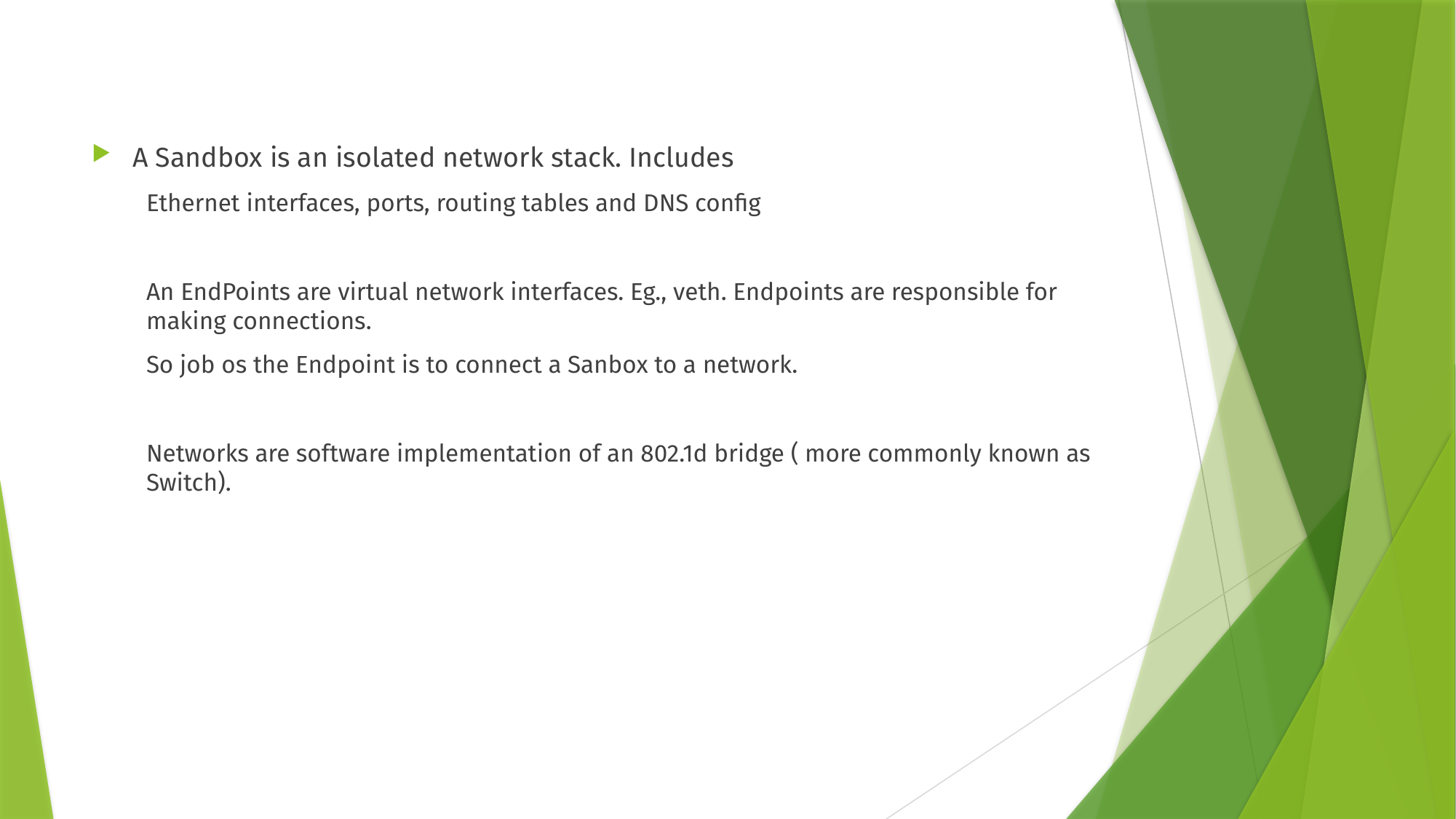

A Sandbox is an isolated network stack. Includes
Ethernet interfaces, ports, routing tables and DNS config

An EndPoints are virtual network interfaces. Eg., veth. Endpoints are responsible for making connections.
So job os the Endpoint is to connect a Sanbox to a network.

Networks are software implementation of an 802.1d bridge ( more commonly known as Switch).